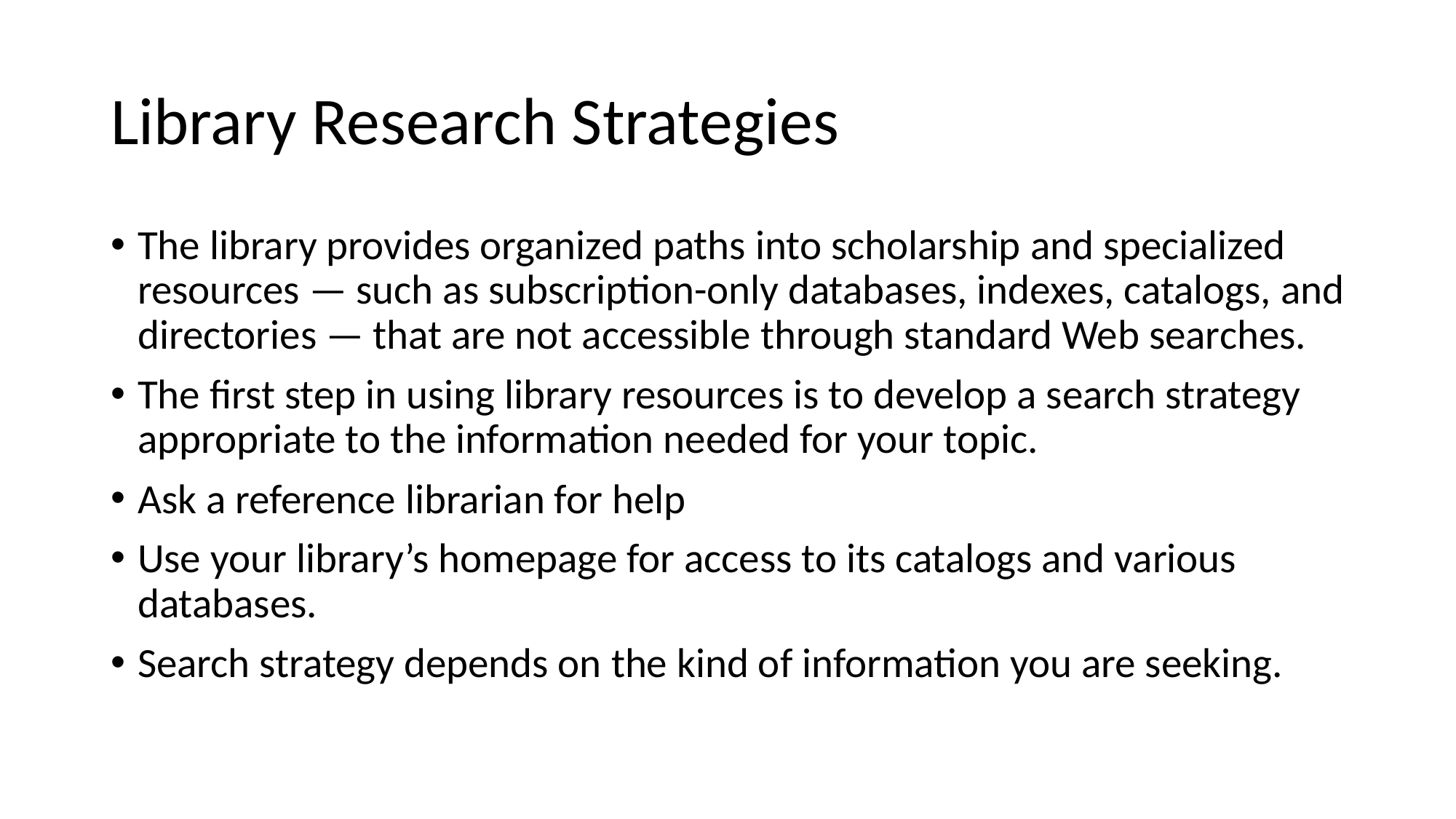

# Library Research Strategies
The library provides organized paths into scholarship and specialized resources — such as subscription-only databases, indexes, catalogs, and directories — that are not accessible through standard Web searches.
The first step in using library resources is to develop a search strategy appropriate to the information needed for your topic.
Ask a reference librarian for help
Use your library’s homepage for access to its catalogs and various databases.
Search strategy depends on the kind of information you are seeking.